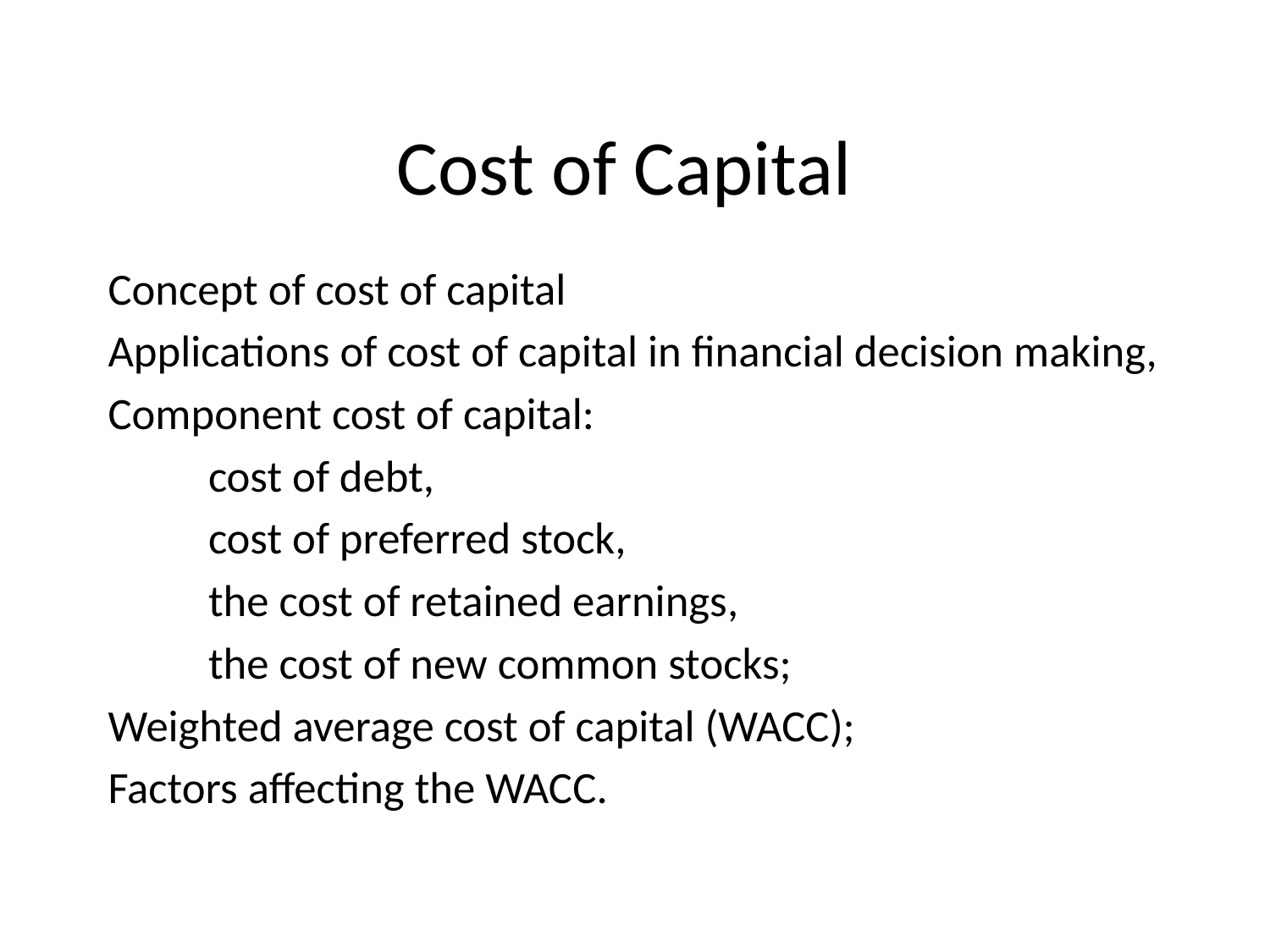

# Cost of Capital
Concept of cost of capital
Applications of cost of capital in financial decision making,
Component cost of capital:
	cost of debt,
	cost of preferred stock,
	the cost of retained earnings,
	the cost of new common stocks;
Weighted average cost of capital (WACC);
Factors affecting the WACC.